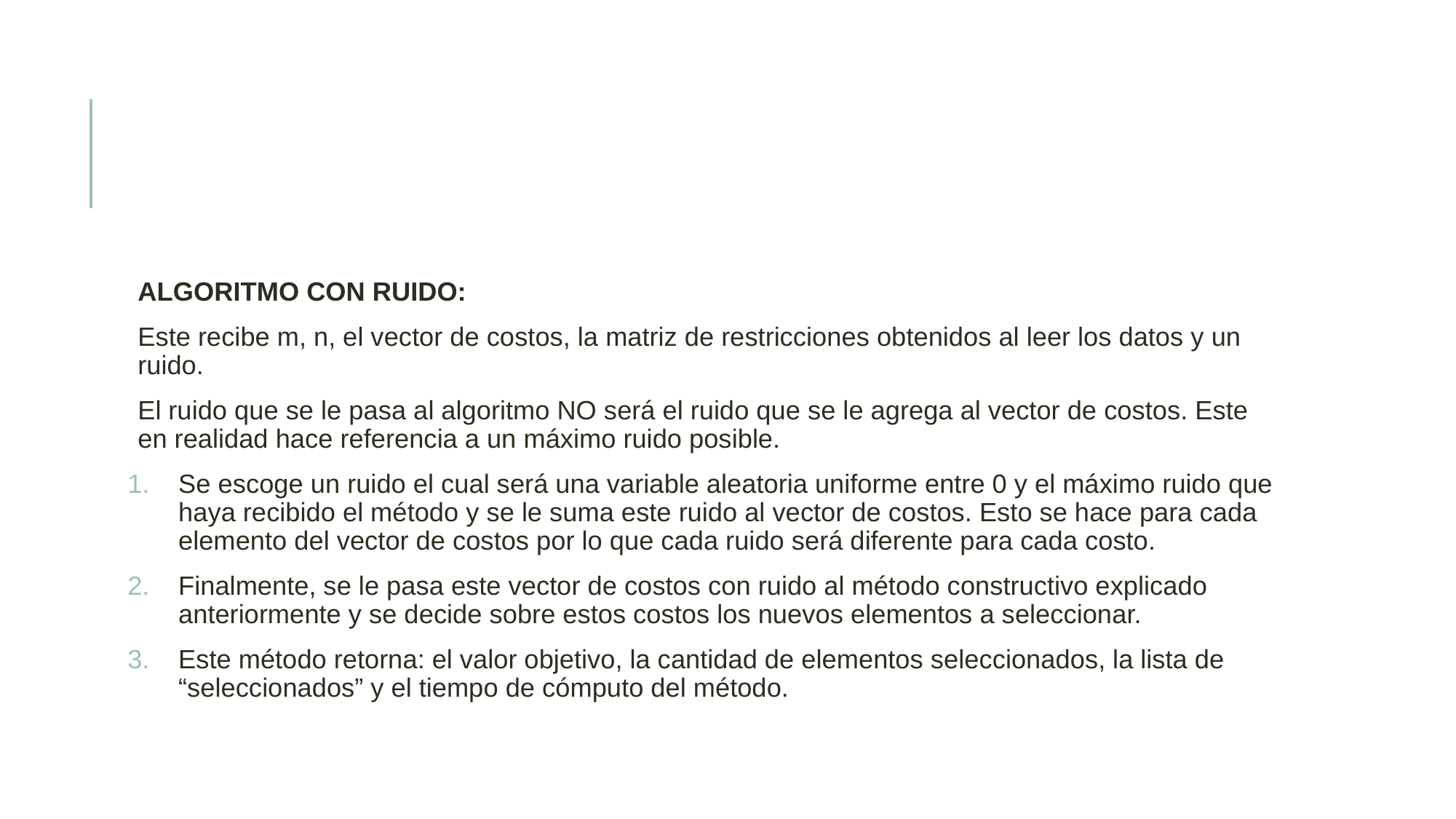

#
ALGORITMO CON RUIDO:
Este recibe m, n, el vector de costos, la matriz de restricciones obtenidos al leer los datos y un ruido.
El ruido que se le pasa al algoritmo NO será el ruido que se le agrega al vector de costos. Este en realidad hace referencia a un máximo ruido posible.
Se escoge un ruido el cual será una variable aleatoria uniforme entre 0 y el máximo ruido que haya recibido el método y se le suma este ruido al vector de costos. Esto se hace para cada elemento del vector de costos por lo que cada ruido será diferente para cada costo.
Finalmente, se le pasa este vector de costos con ruido al método constructivo explicado anteriormente y se decide sobre estos costos los nuevos elementos a seleccionar.
Este método retorna: el valor objetivo, la cantidad de elementos seleccionados, la lista de “seleccionados” y el tiempo de cómputo del método.